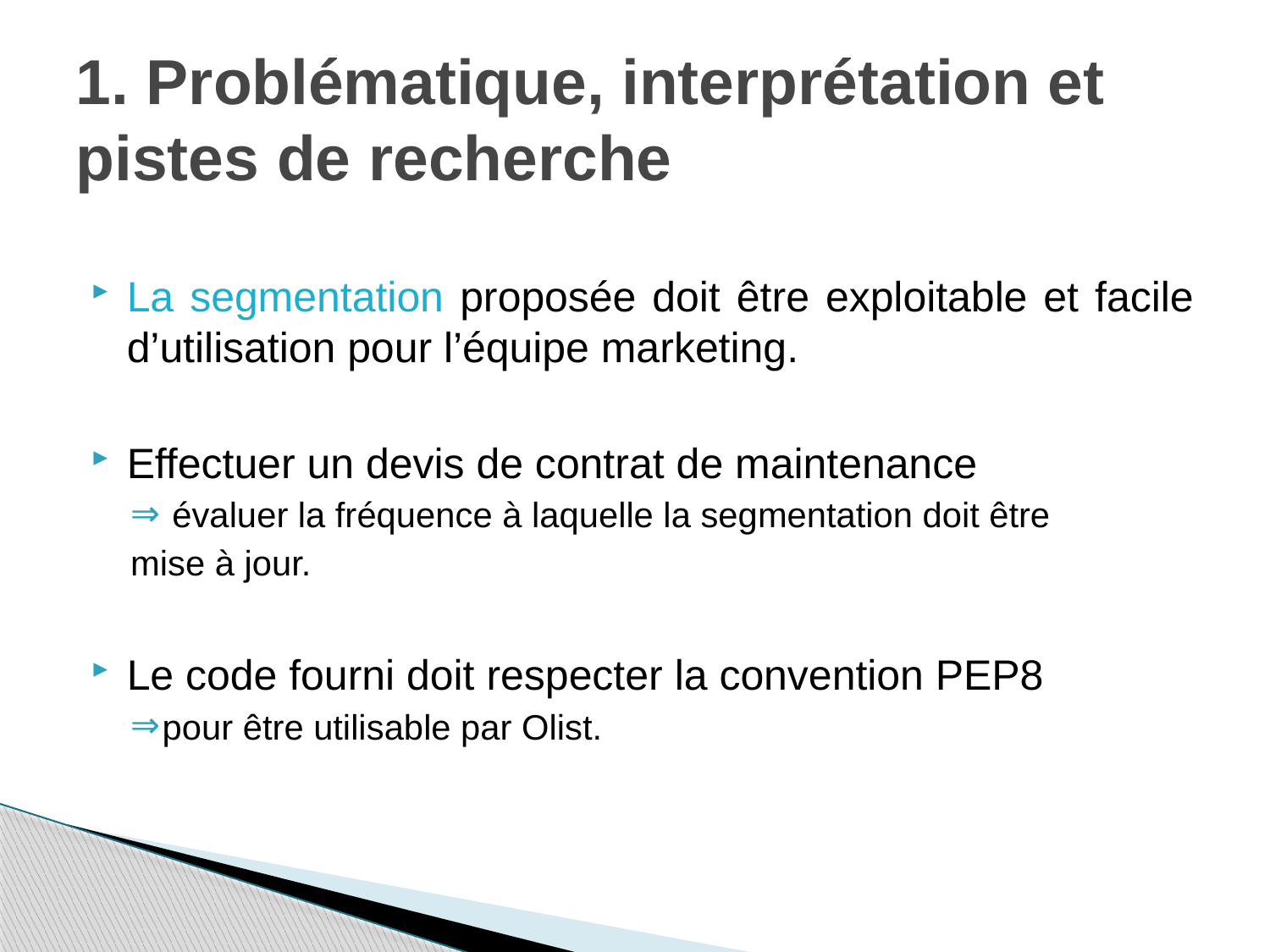

# 1. Problématique, interprétation et pistes de recherche

La segmentation proposée doit être exploitable et facile d’utilisation pour l’équipe marketing.

Effectuer un devis de contrat de maintenance
 évaluer la fréquence à laquelle la segmentation doit être
mise à jour.

Le code fourni doit respecter la convention PEP8
pour être utilisable par Olist.